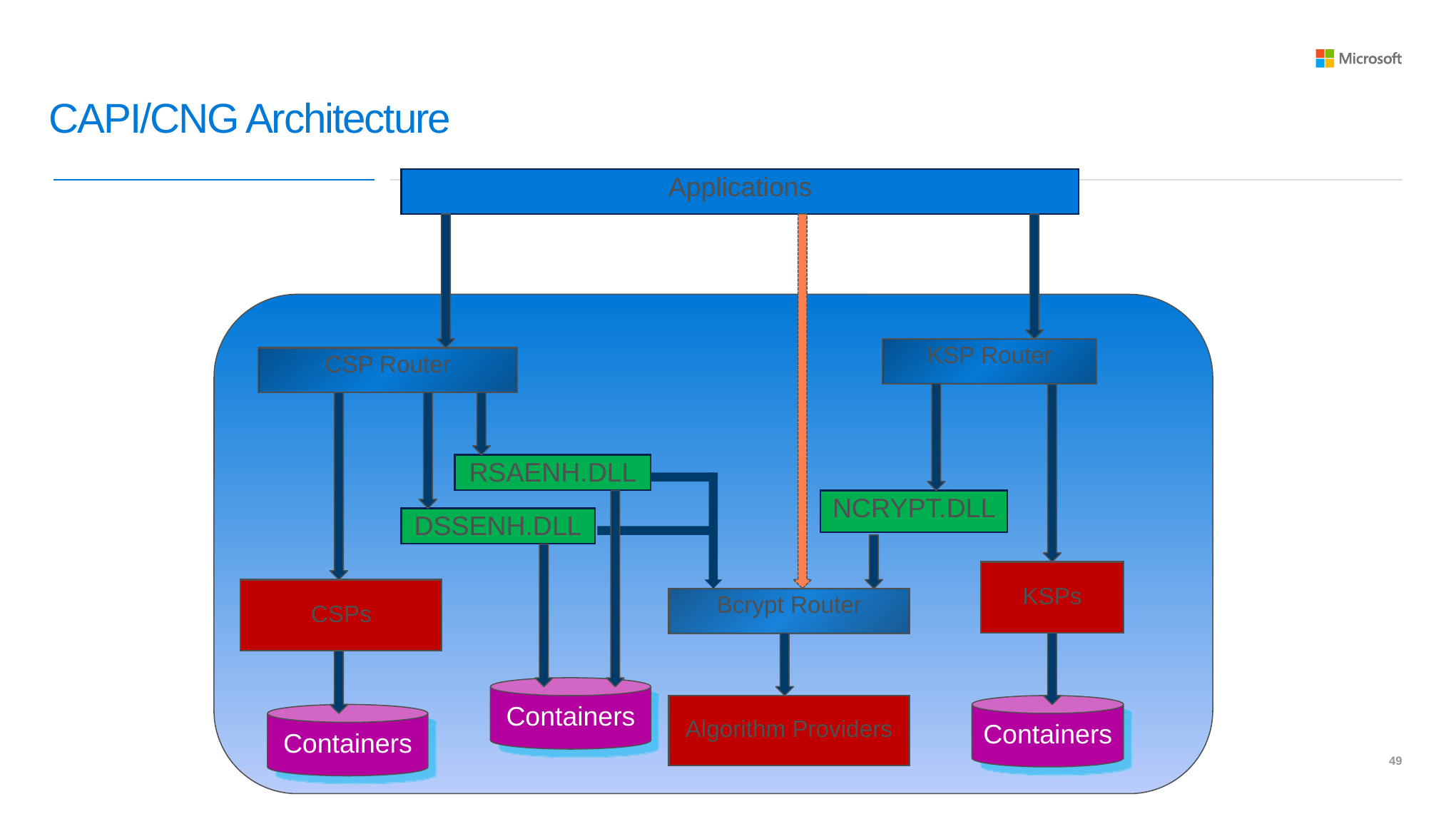

# CAPI/CNG Architecture
Applications

KSP Router
CSP Router

RSAENH.DLL

NCRYPT.DLL
DSSENH.DLL

KSPs
CSPs
Bcrypt Router

Containers
Algorithm Providers
Containers
Containers
49